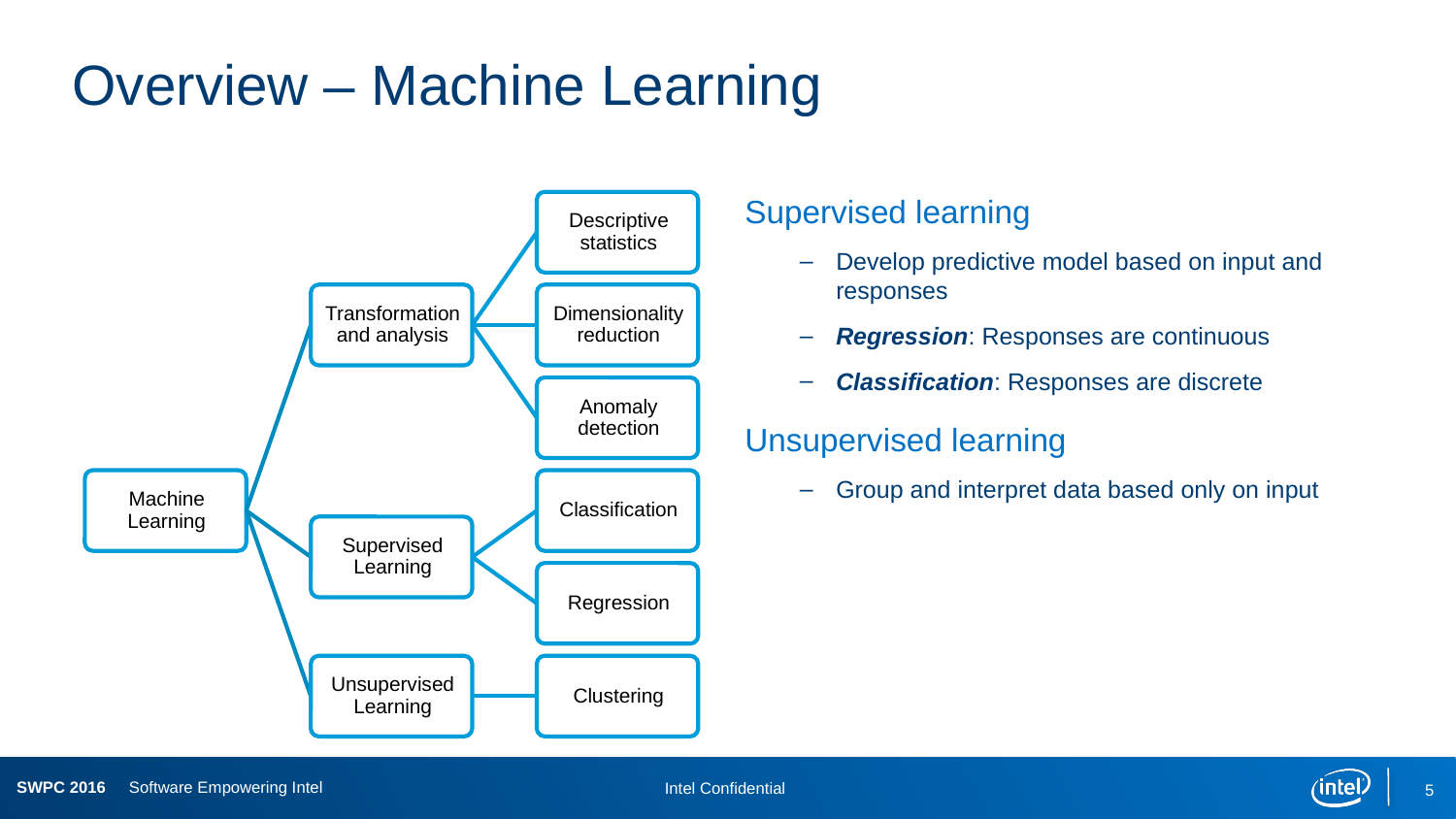

# Overview – Machine Learning
Supervised learning
Develop predictive model based on input and responses
Regression: Responses are continuous
Classification: Responses are discrete
Unsupervised learning
Group and interpret data based only on input

Machine Learning

Transformation and analysis

Descriptive statistics

Dimensionality reduction

Anomaly detection

Supervised Learning

Classification

Regression

Unsupervised Learning

Clustering
5